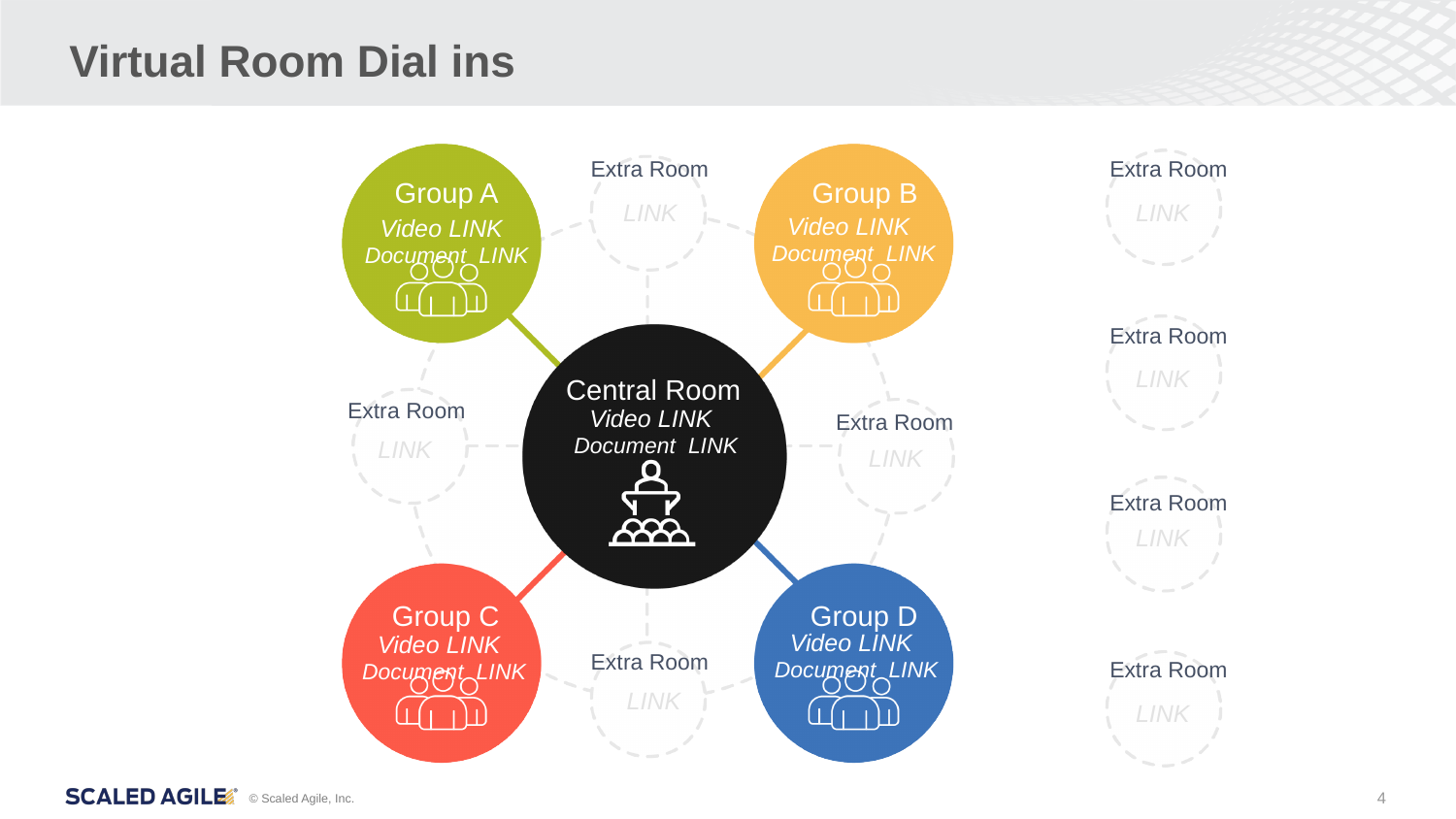

# Virtual Room Dial ins

Extra Room
Extra Room
Group A
Group B
LINK
LINK
Video LINK
Video LINK
Document  LINK
Document  LINK
Extra Room
LINK
Central Room

Extra Room
Video LINK
Extra Room
Document  LINK
LINK
LINK
Extra Room
LINK
Group C
Group D
Video LINK
Video LINK
Extra Room
Document  LINK
Extra Room
Document  LINK
LINK
LINK
4